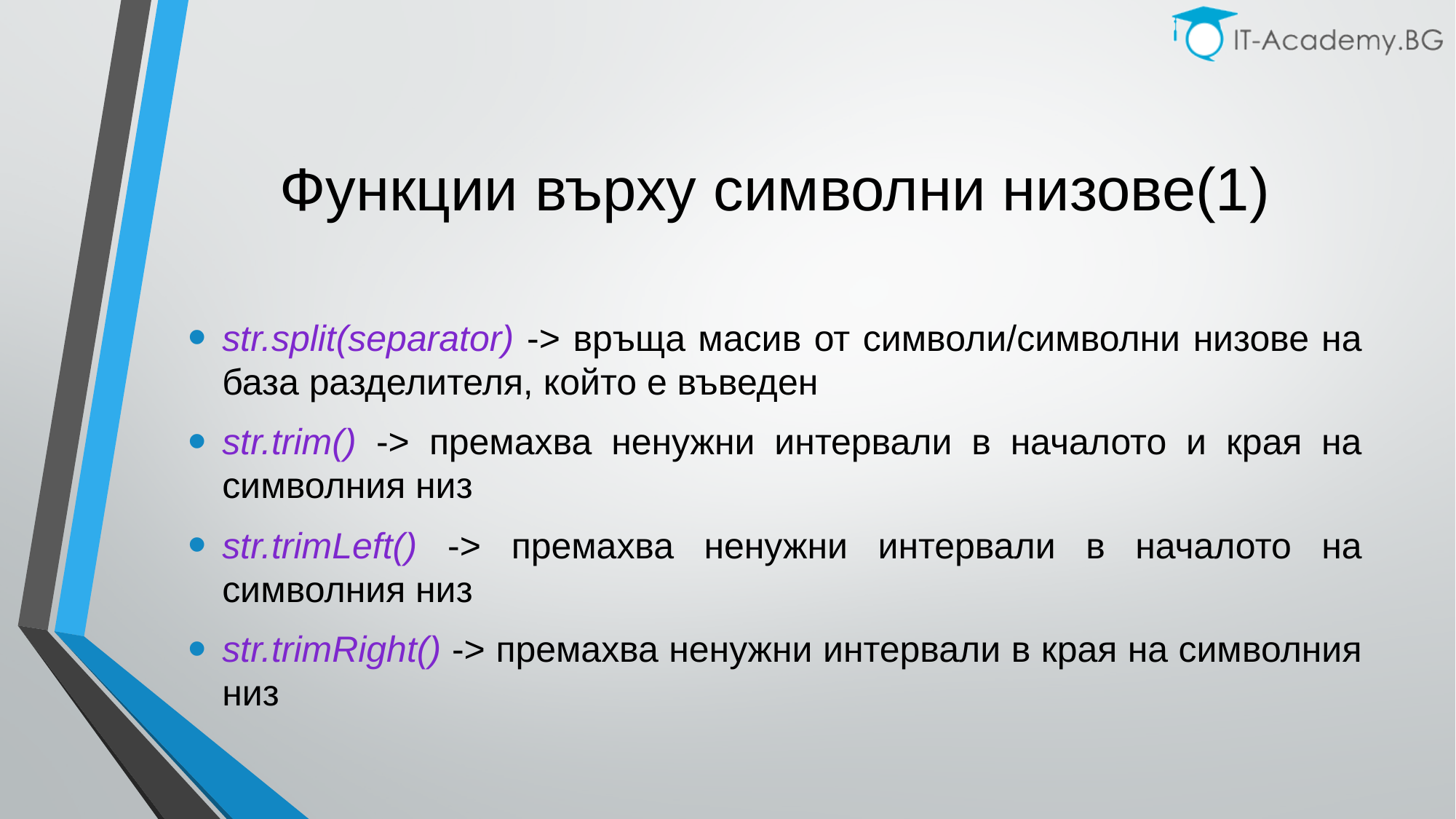

# Функции върху символни низове(1)
str.split(separator) -> връща масив от символи/символни низове на база разделителя, който е въведен
str.trim() -> премахва ненужни интервали в началото и края на символния низ
str.trimLeft() -> премахва ненужни интервали в началото на символния низ
str.trimRight() -> премахва ненужни интервали в края на символния низ